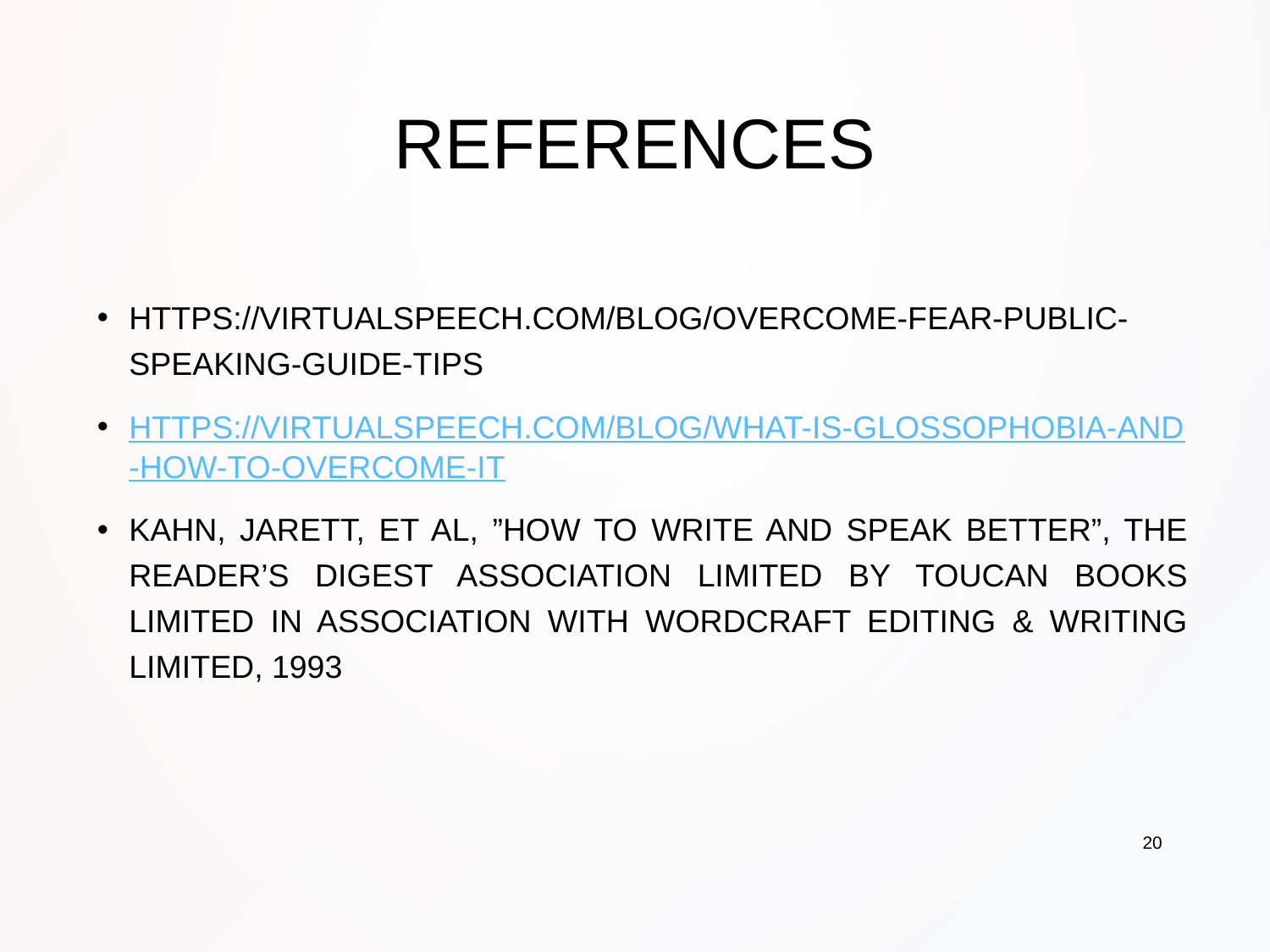

# References
https://virtualspeech.com/blog/overcome-fear-public-speaking-guide-tips
https://virtualspeech.com/blog/what-is-glossophobia-and-how-to-overcome-it
Kahn, Jarett, et al, ”How to write and speak better”, The Reader’s Digest Association Limited by Toucan Books Limited in association with Wordcraft Editing & Writing Limited, 1993
20